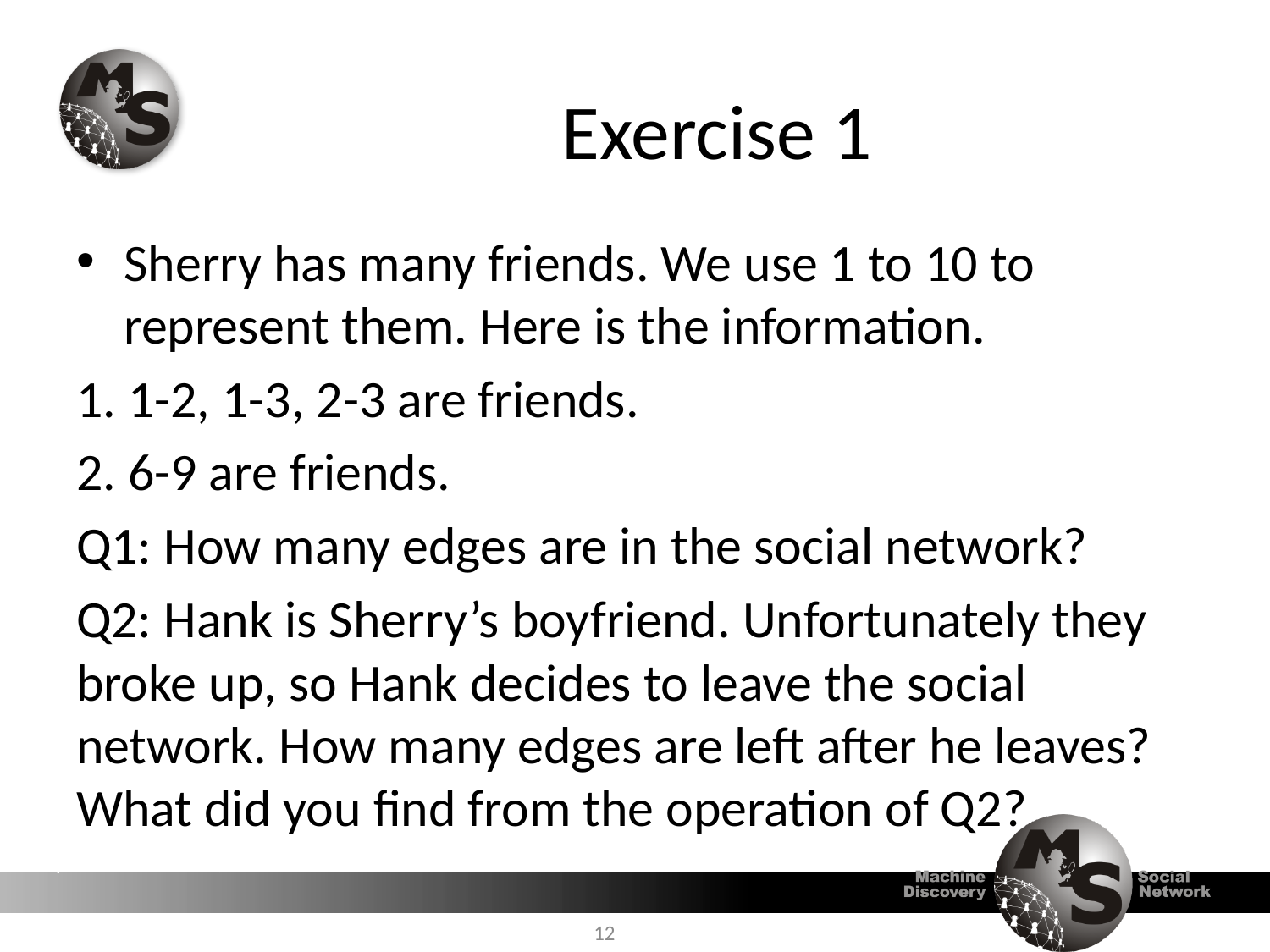

# Exercise 1
Sherry has many friends. We use 1 to 10 to represent them. Here is the information.
1. 1-2, 1-3, 2-3 are friends.
2. 6-9 are friends.
Q1: How many edges are in the social network?
Q2: Hank is Sherry’s boyfriend. Unfortunately they broke up, so Hank decides to leave the social network. How many edges are left after he leaves? What did you find from the operation of Q2?

12